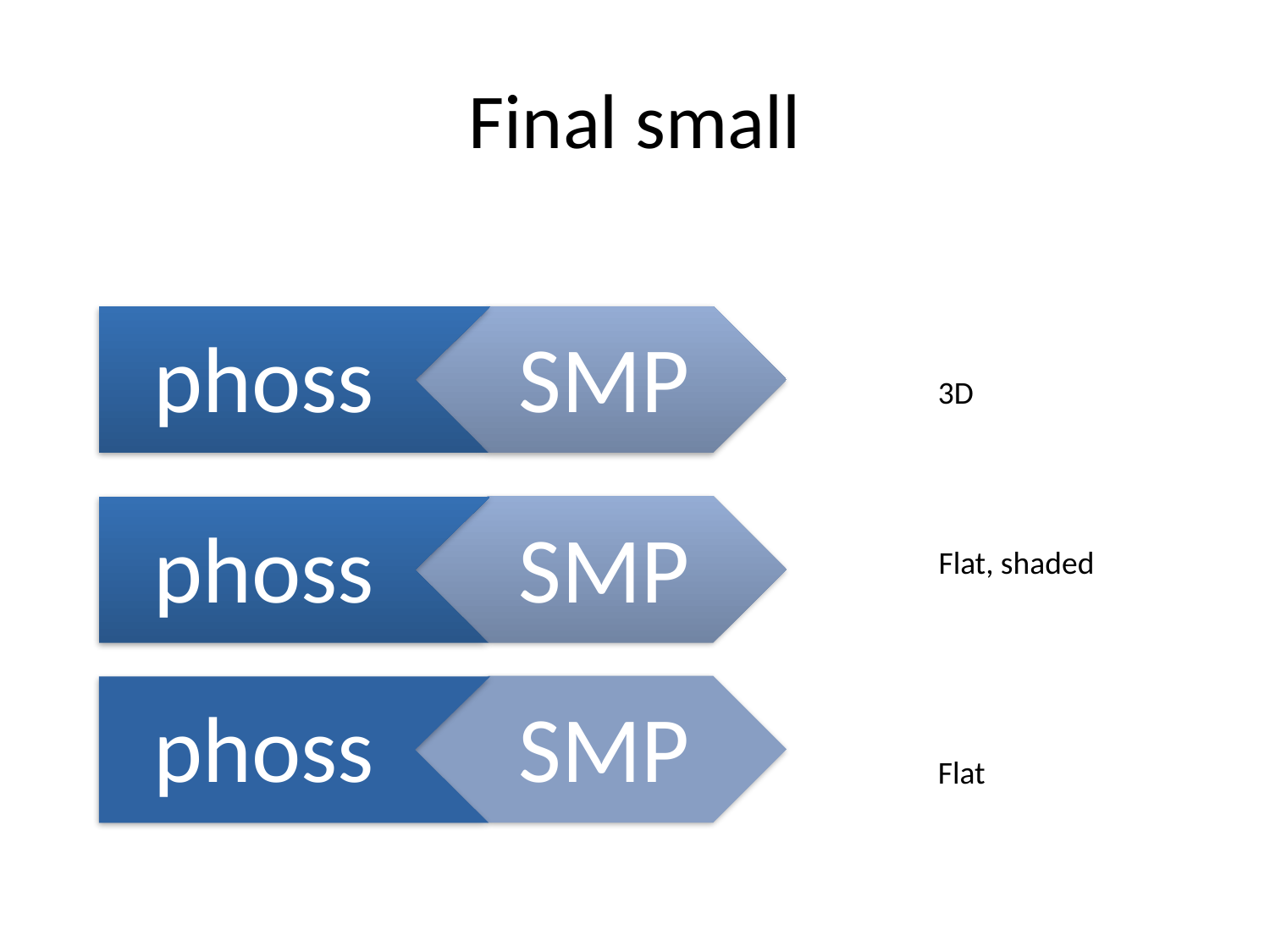

# Final small

SMP

phoss
3D

SMP

phoss
Flat, shaded

SMP

phoss
Flat